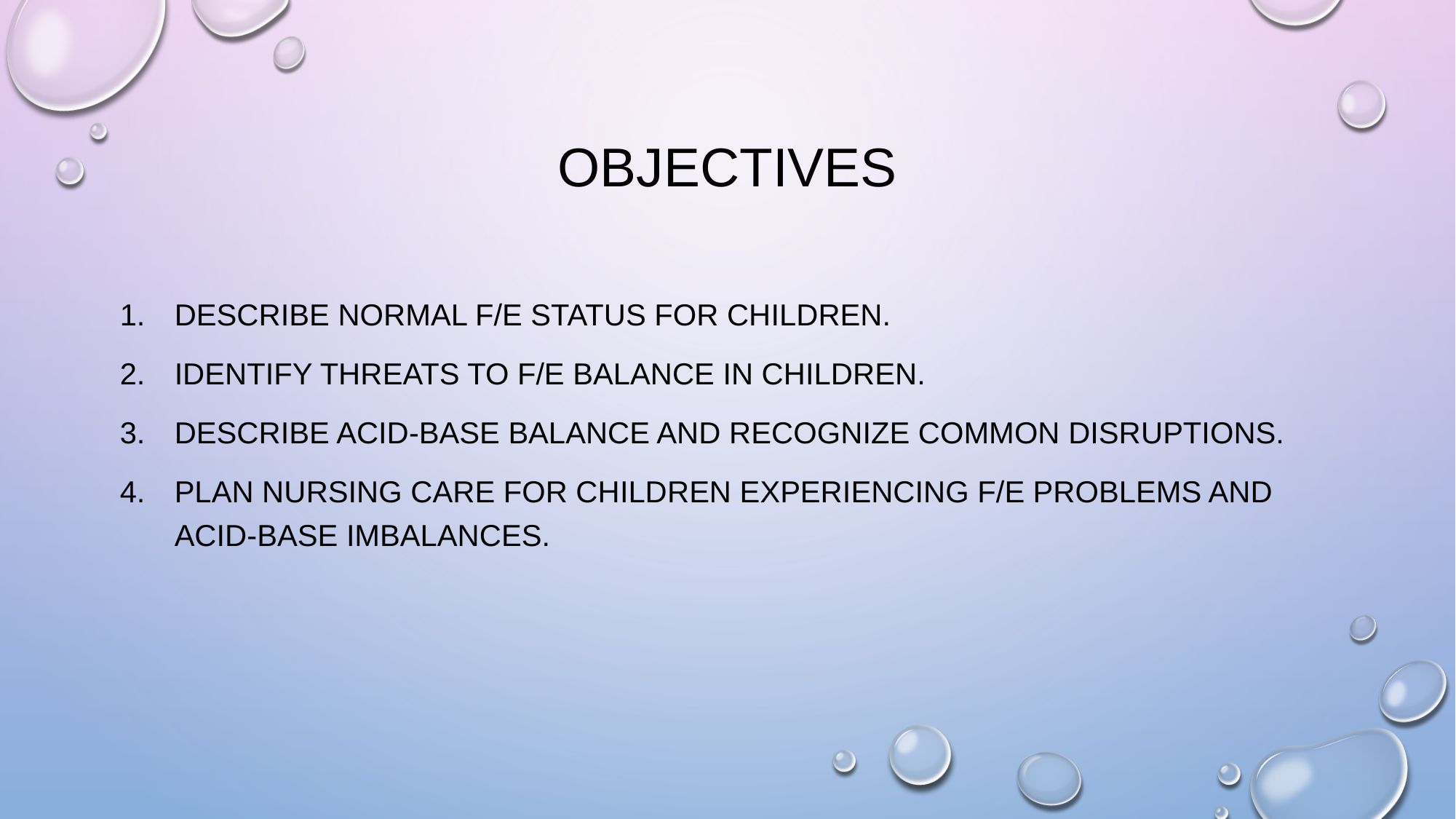

# Objectives
Describe normal F/E status for children.
Identify threats to f/e balance in children.
Describe acid-base balance and recognize common disruptions.
Plan nursing care for children experiencing F/E problems and acid-base imbalances.